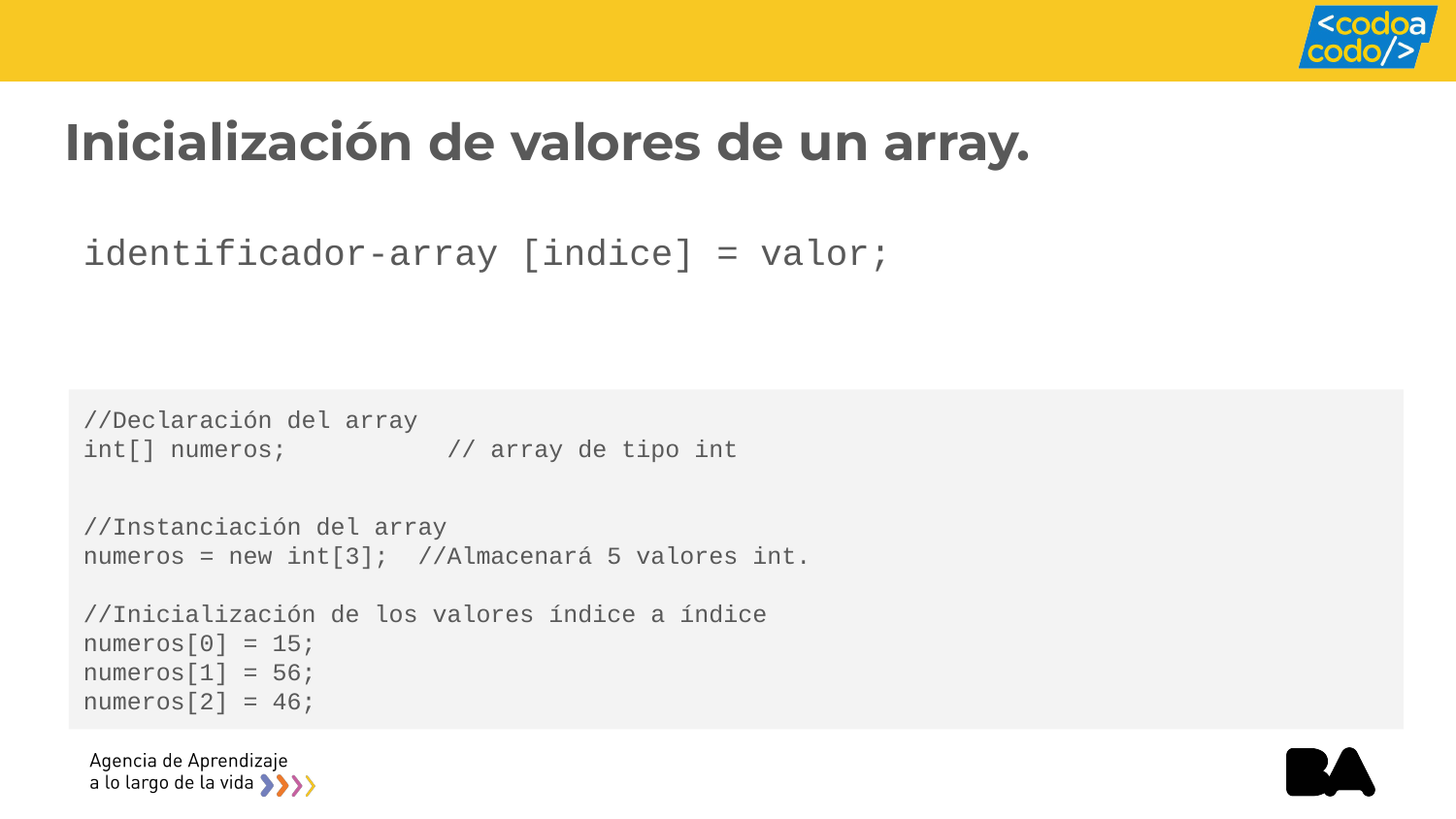

# Inicialización de valores de un array.
identificador-array [indice] = valor;
//Declaración del array
int[] numeros;           // array de tipo int

//Instanciación del array
numeros = new int[3];  //Almacenará 5 valores int.

//Inicialización de los valores índice a índice
numeros[0] = 15;
numeros[1] = 56;
numeros[2] = 46;